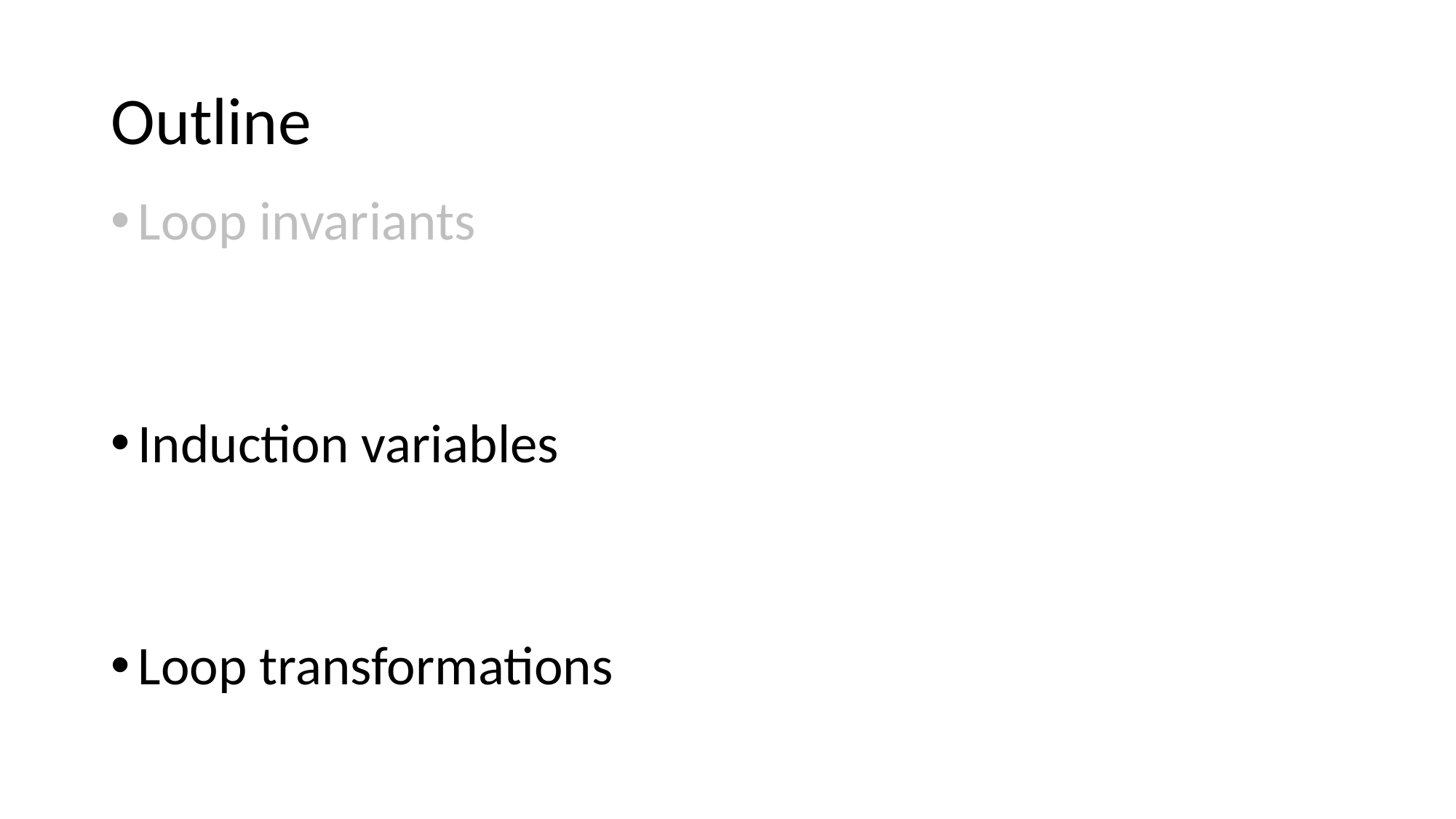

# Outline
Loop invariants

Induction variables

Loop transformations